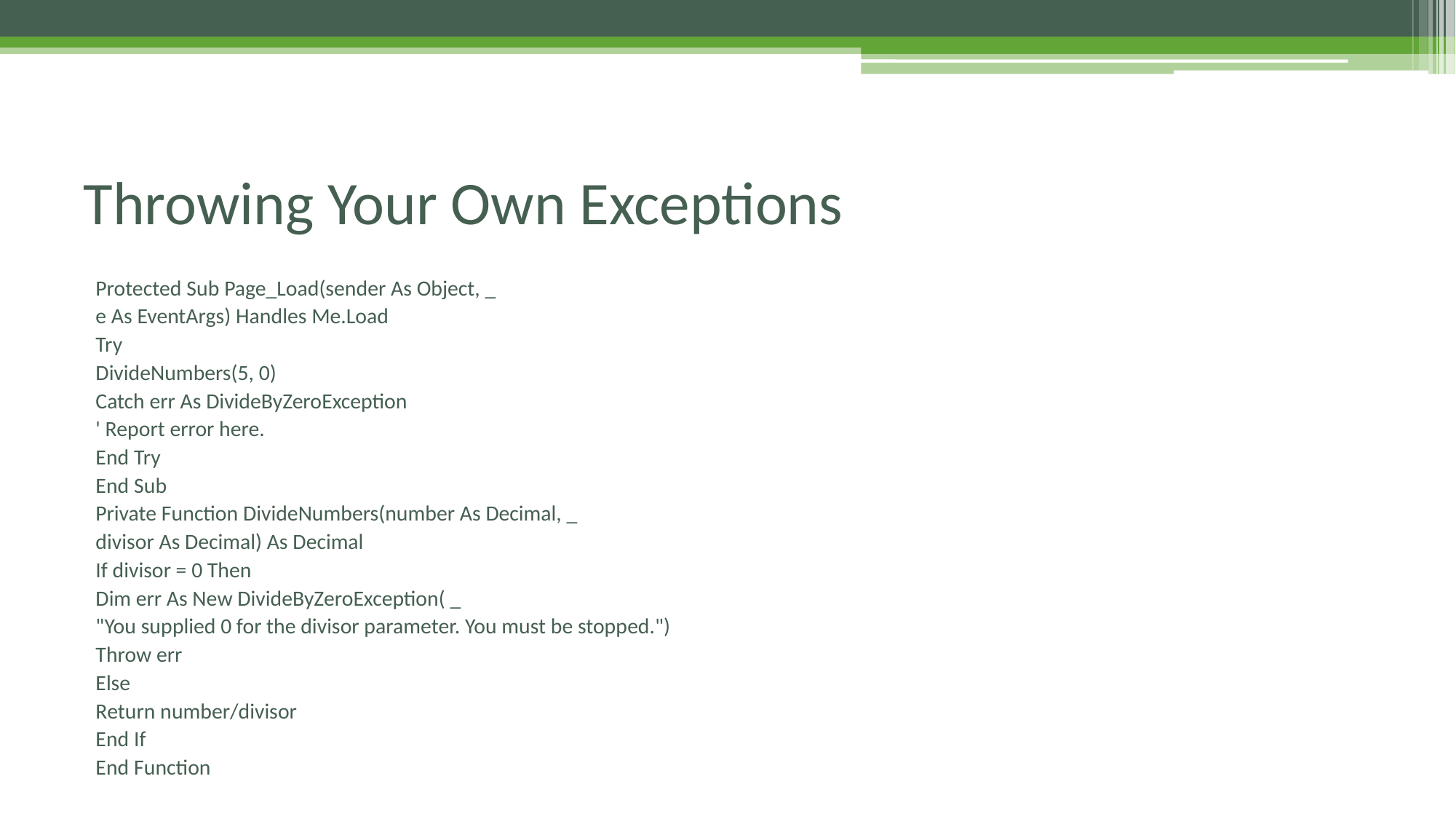

# Throwing Your Own Exceptions
Protected Sub Page_Load(sender As Object, _
e As EventArgs) Handles Me.Load
Try
DivideNumbers(5, 0)
Catch err As DivideByZeroException
' Report error here.
End Try
End Sub
Private Function DivideNumbers(number As Decimal, _
divisor As Decimal) As Decimal
If divisor = 0 Then
Dim err As New DivideByZeroException( _
"You supplied 0 for the divisor parameter. You must be stopped.")
Throw err
Else
Return number/divisor
End If
End Function